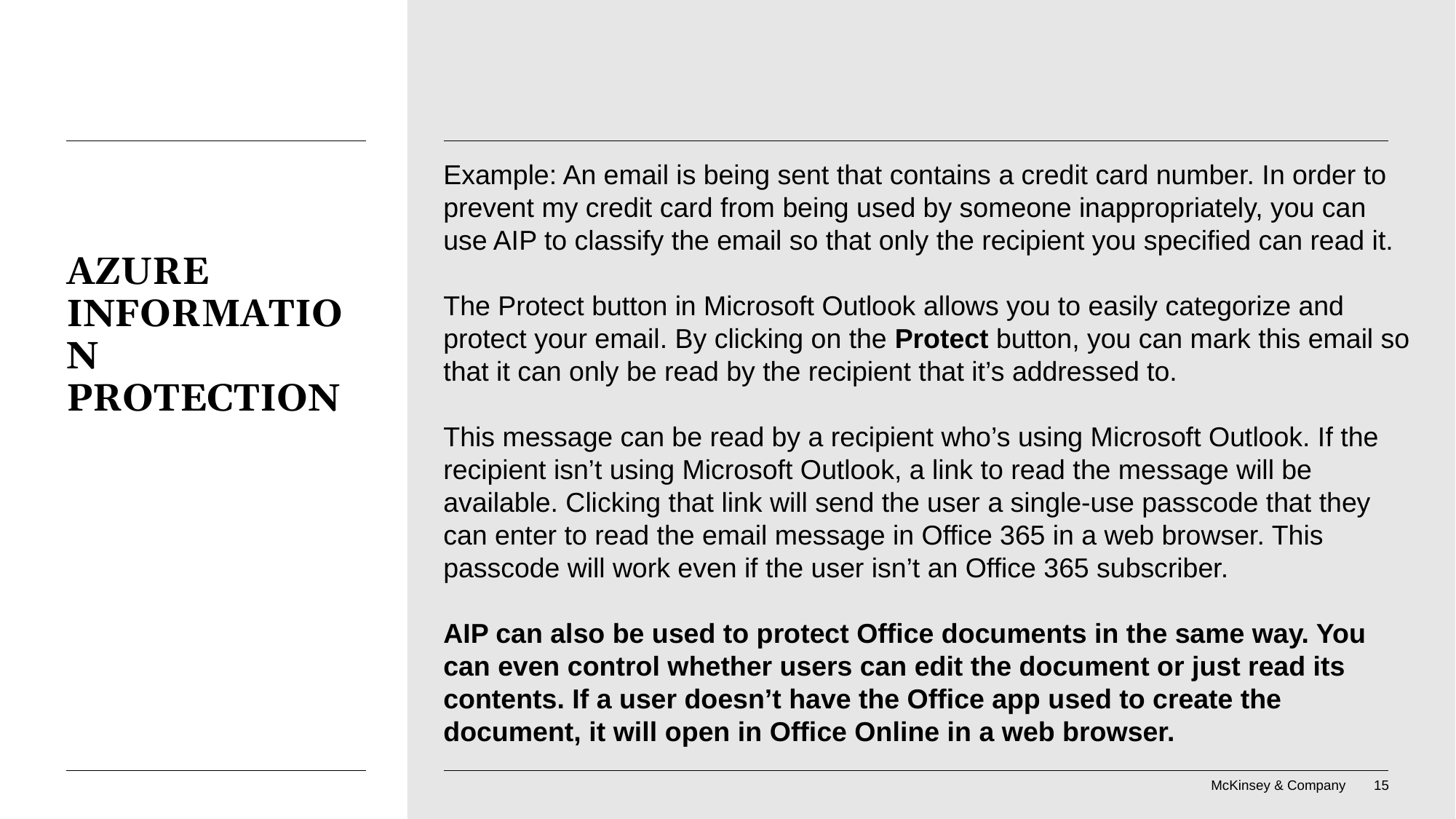

Example: An email is being sent that contains a credit card number. In order to prevent my credit card from being used by someone inappropriately, you can use AIP to classify the email so that only the recipient you specified can read it.

The Protect button in Microsoft Outlook allows you to easily categorize and protect your email. By clicking on the Protect button, you can mark this email so that it can only be read by the recipient that it’s addressed to.

This message can be read by a recipient who’s using Microsoft Outlook. If the recipient isn’t using Microsoft Outlook, a link to read the message will be available. Clicking that link will send the user a single-use passcode that they can enter to read the email message in Office 365 in a web browser. This passcode will work even if the user isn’t an Office 365 subscriber.

AIP can also be used to protect Office documents in the same way. You can even control whether users can edit the document or just read its contents. If a user doesn’t have the Office app used to create the document, it will open in Office Online in a web browser.

# Azure Information Protection